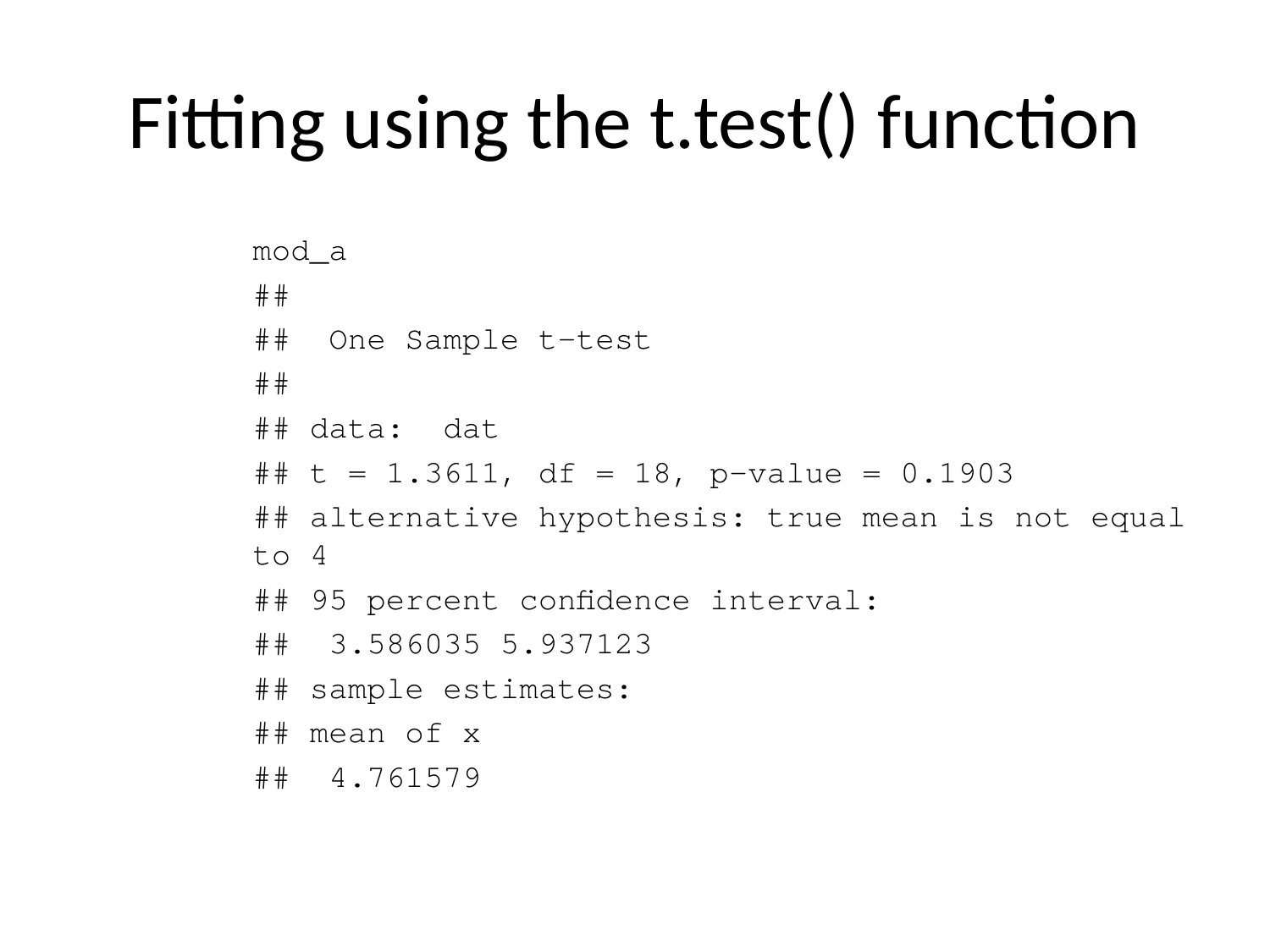

# Fitting using the t.test() function
mod_a
##
##  One Sample t-test
##
## data:  dat
## t = 1.3611, df = 18, p-value = 0.1903
## alternative hypothesis: true mean is not equal to 4
## 95 percent confidence interval:
##  3.586035 5.937123
## sample estimates:
## mean of x
##  4.761579